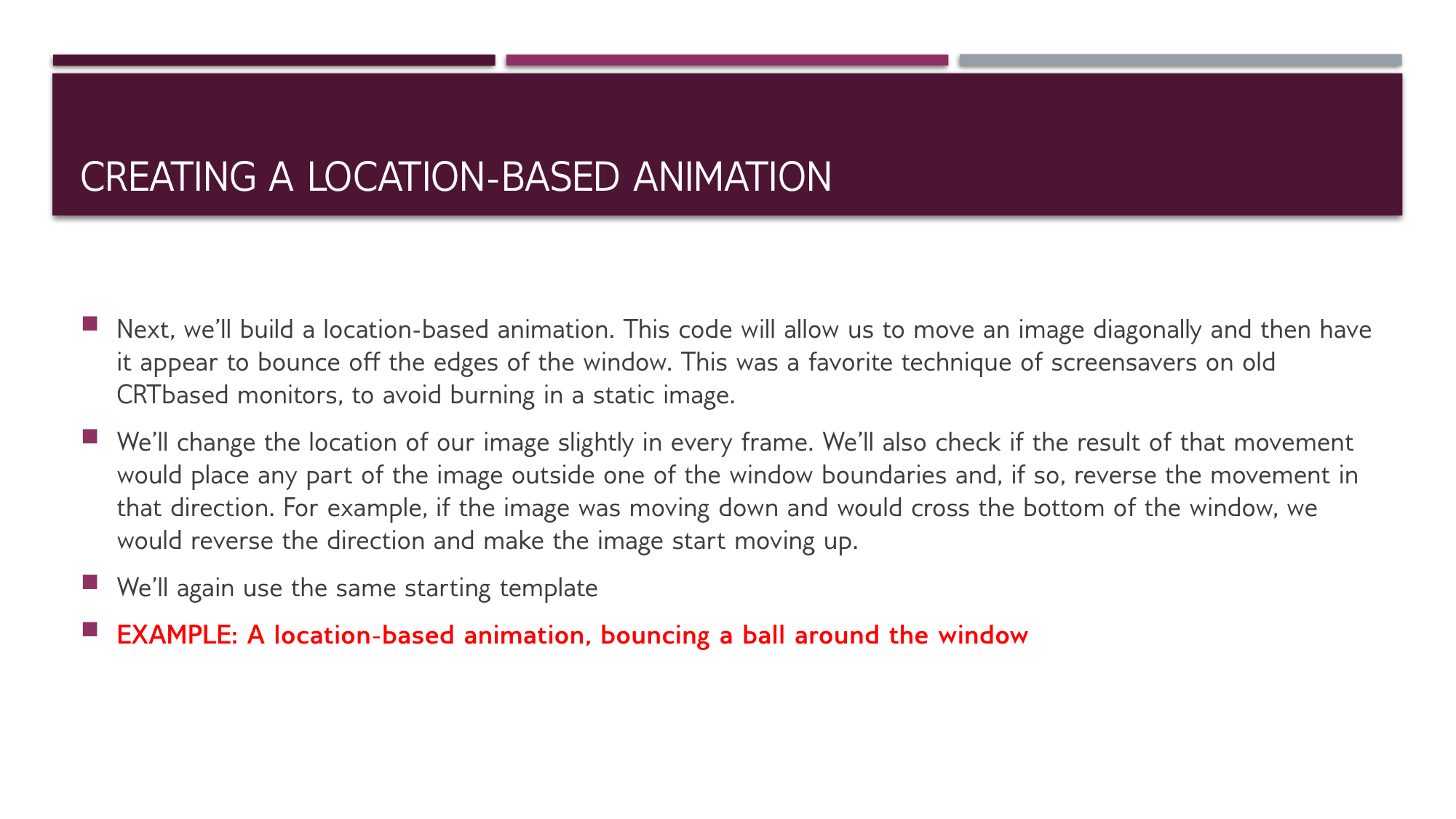

# Creating a Location-Based Animation
Next, we’ll build a location-based animation. This code will allow us to move an image diagonally and then have it appear to bounce off the edges of the window. This was a favorite technique of screensavers on old CRTbased monitors, to avoid burning in a static image.
We’ll change the location of our image slightly in every frame. We’ll also check if the result of that movement would place any part of the image outside one of the window boundaries and, if so, reverse the movement in that direction. For example, if the image was moving down and would cross the bottom of the window, we would reverse the direction and make the image start moving up.
We’ll again use the same starting template
EXAMPLE: A location-based animation, bouncing a ball around the window